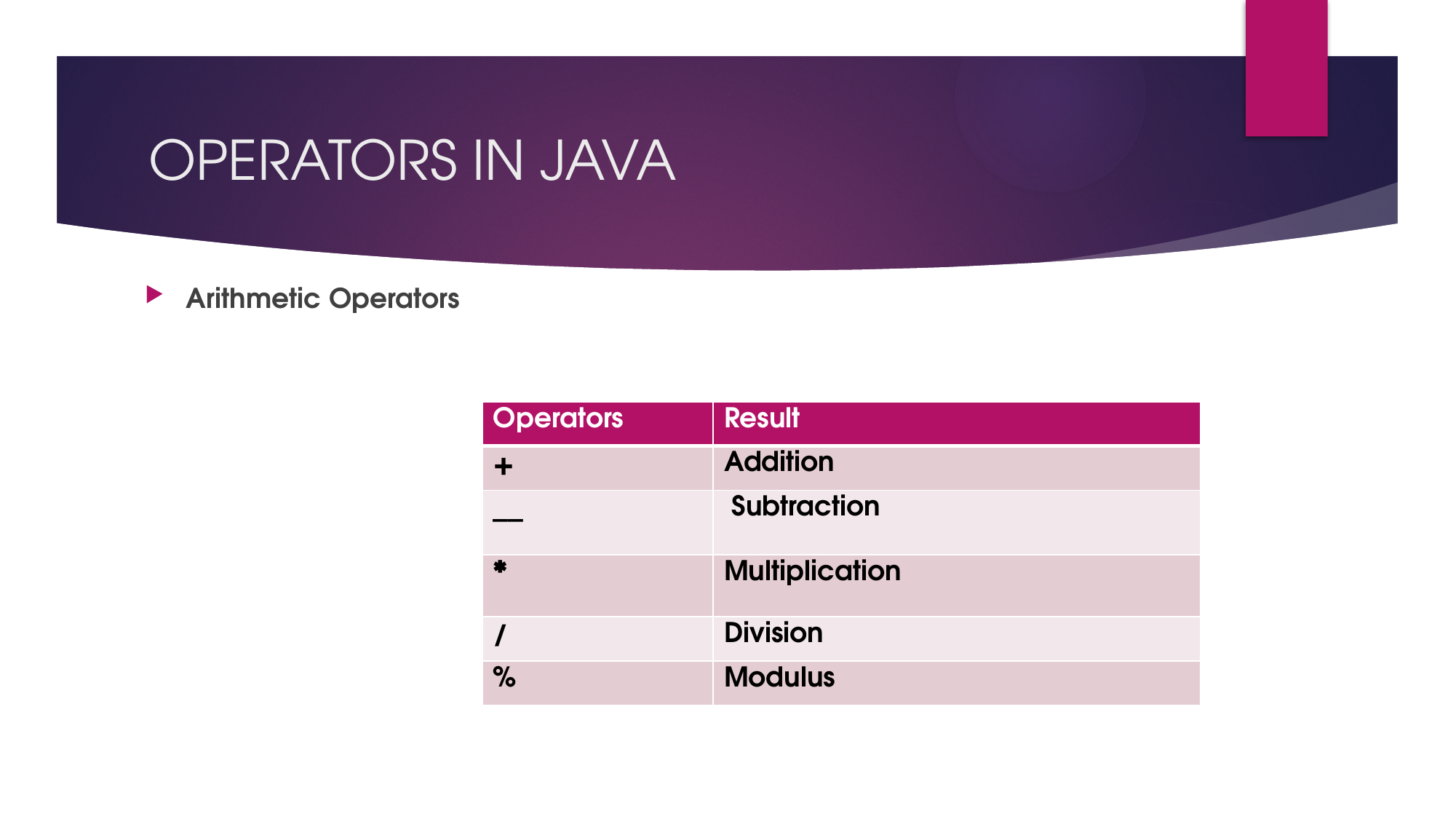

# OPERATORS IN JAVA
Arithmetic Operators

| Operators | Result |
| --- | --- |
| + | Addition |
| \_\_ | Subtraction |
| \* | Multiplication |
| / | Division |
| % | Modulus |